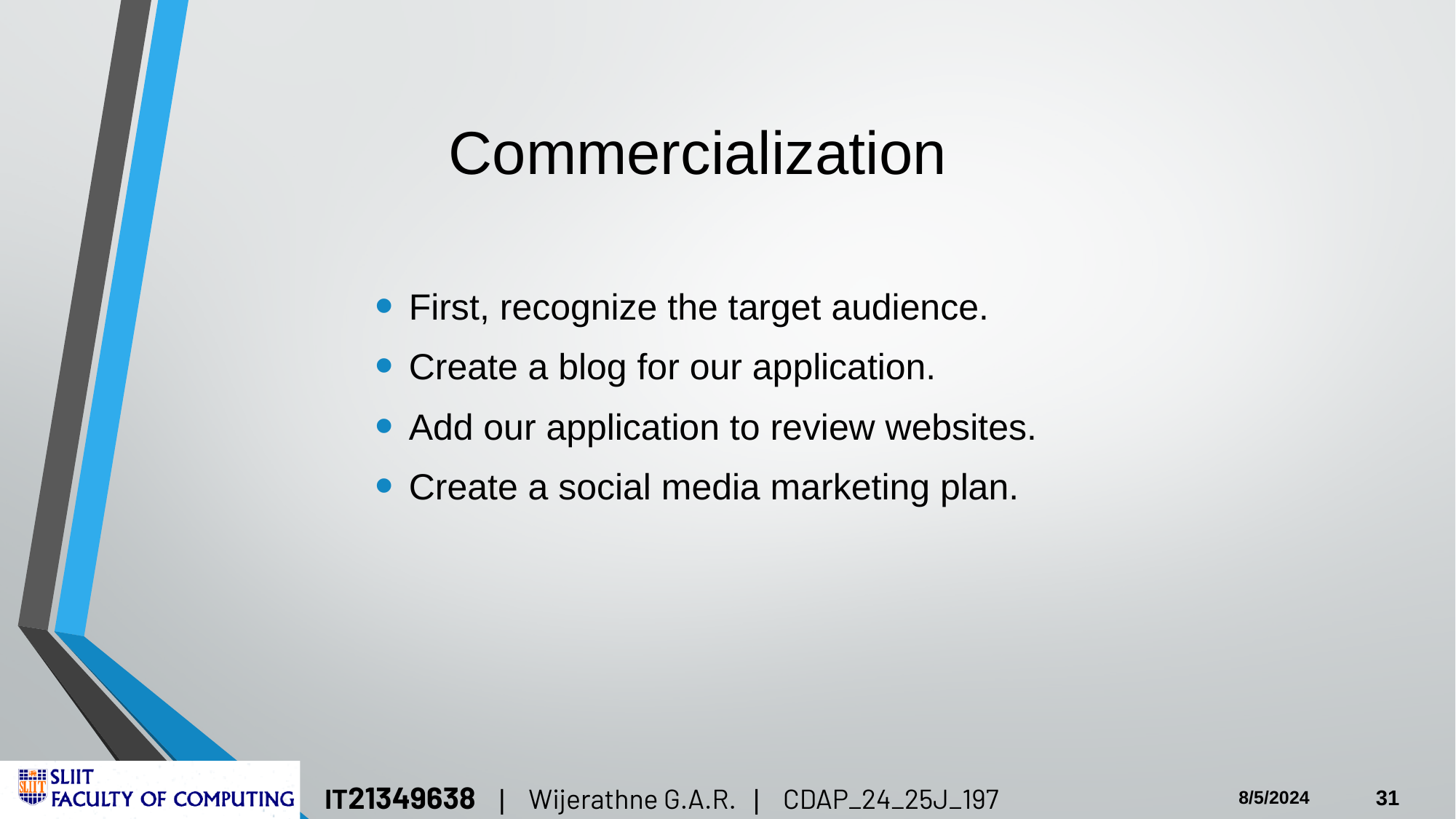

# Commercialization
First, recognize the target audience.
Create a blog for our application.
Add our application to review websites.
Create a social media marketing plan.
IT21349638   |   Wijerathne G.A.R.   |   CDAP_24_25J_197